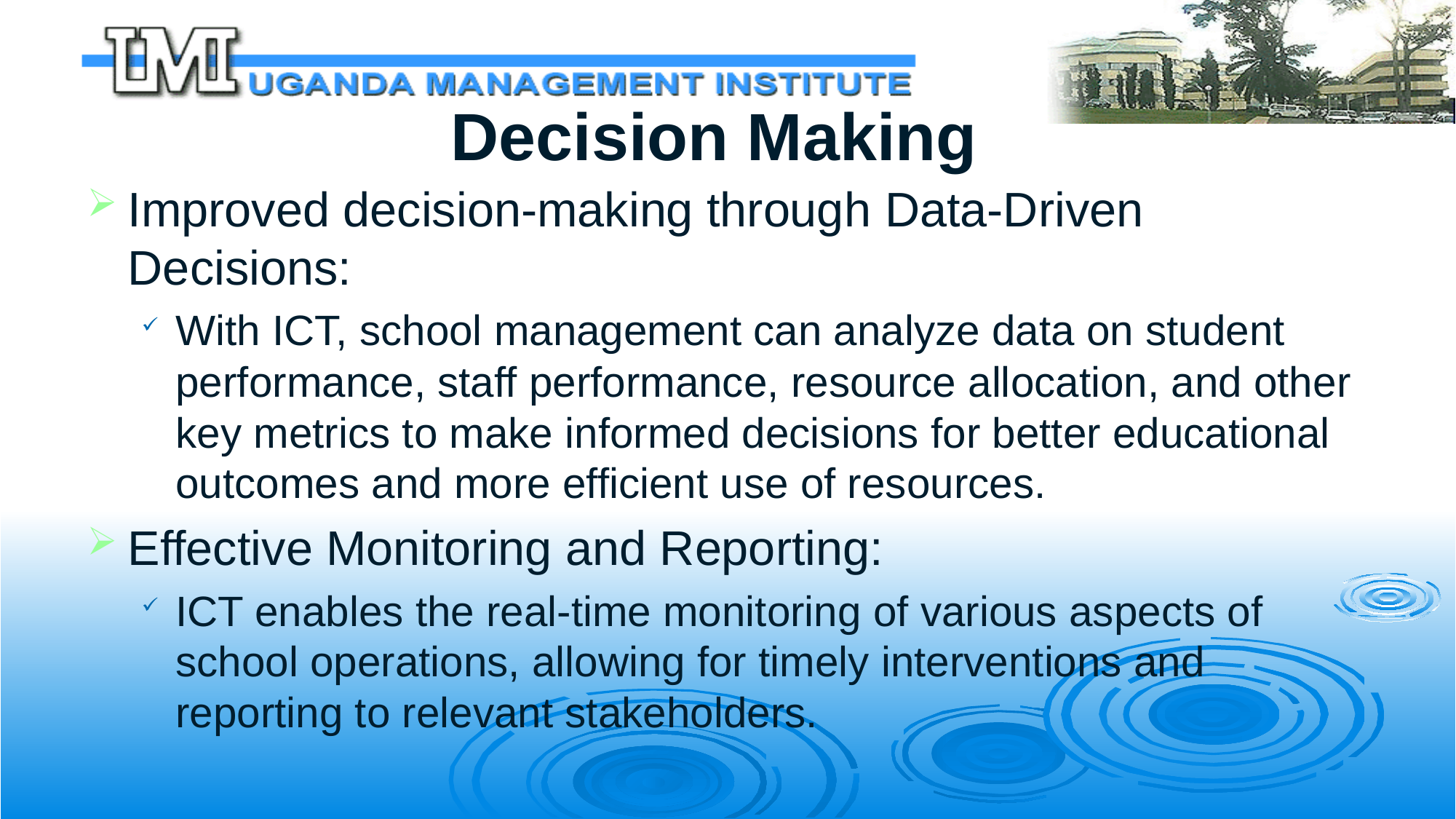

# Decision Making
Improved decision-making through Data-Driven Decisions:
With ICT, school management can analyze data on student performance, staff performance, resource allocation, and other key metrics to make informed decisions for better educational outcomes and more efficient use of resources.
Effective Monitoring and Reporting:
ICT enables the real-time monitoring of various aspects of school operations, allowing for timely interventions and reporting to relevant stakeholders.